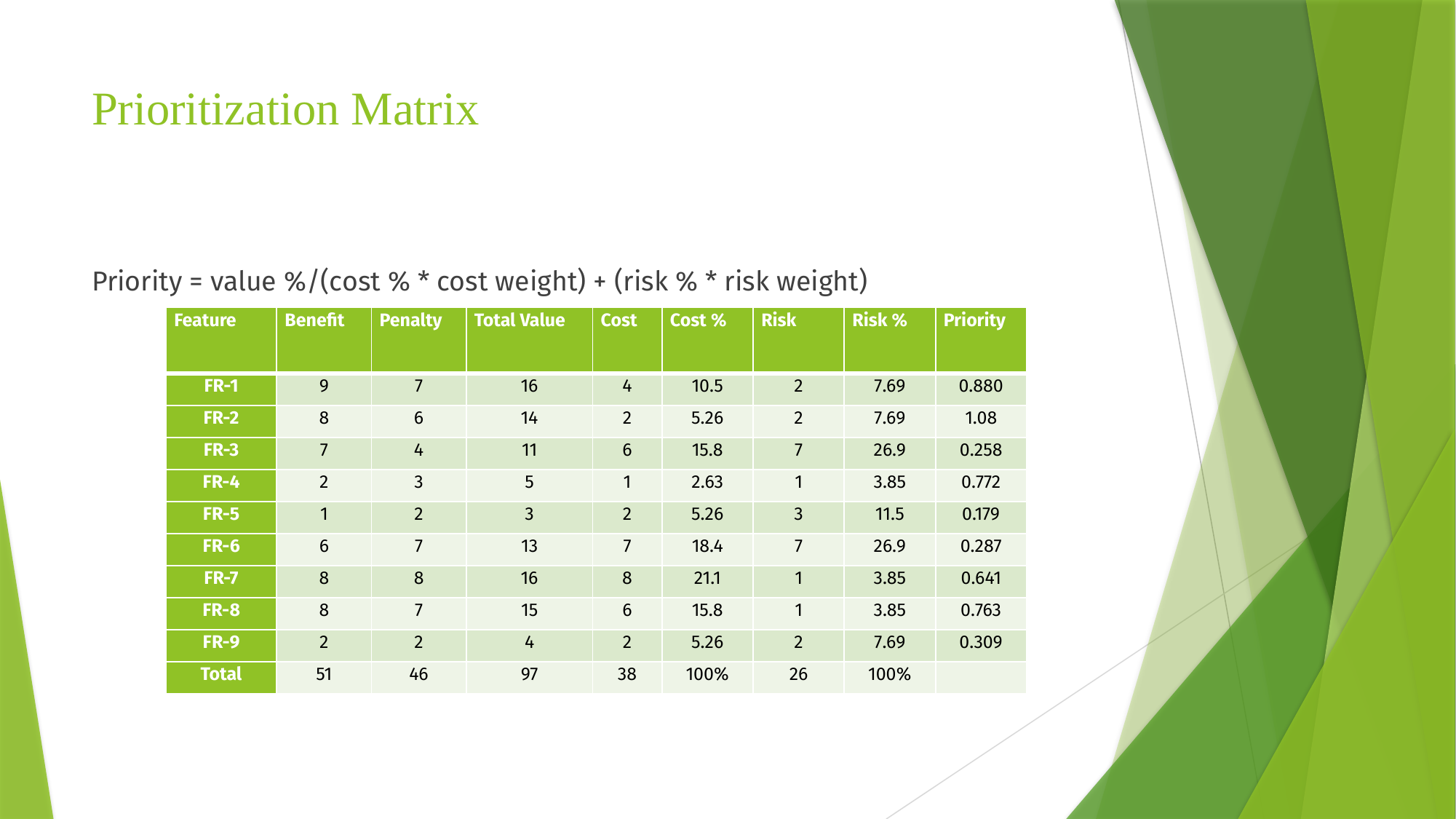

# Prioritization Matrix
Priority = value %/(cost % * cost weight) + (risk % * risk weight)

| Feature | Benefit | Penalty | Total Value | Cost | Cost % | Risk | Risk % | Priority |
| --- | --- | --- | --- | --- | --- | --- | --- | --- |
| FR-1 | 9 | 7 | 16 | 4 | 10.5 | 2 | 7.69 | 0.880 |
| FR-2 | 8 | 6 | 14 | 2 | 5.26 | 2 | 7.69 | 1.08 |
| FR-3 | 7 | 4 | 11 | 6 | 15.8 | 7 | 26.9 | 0.258 |
| FR-4 | 2 | 3 | 5 | 1 | 2.63 | 1 | 3.85 | 0.772 |
| FR-5 | 1 | 2 | 3 | 2 | 5.26 | 3 | 11.5 | 0.179 |
| FR-6 | 6 | 7 | 13 | 7 | 18.4 | 7 | 26.9 | 0.287 |
| FR-7 | 8 | 8 | 16 | 8 | 21.1 | 1 | 3.85 | 0.641 |
| FR-8 | 8 | 7 | 15 | 6 | 15.8 | 1 | 3.85 | 0.763 |
| FR-9 | 2 | 2 | 4 | 2 | 5.26 | 2 | 7.69 | 0.309 |
| Total | 51 | 46 | 97 | 38 | 100% | 26 | 100% |  |